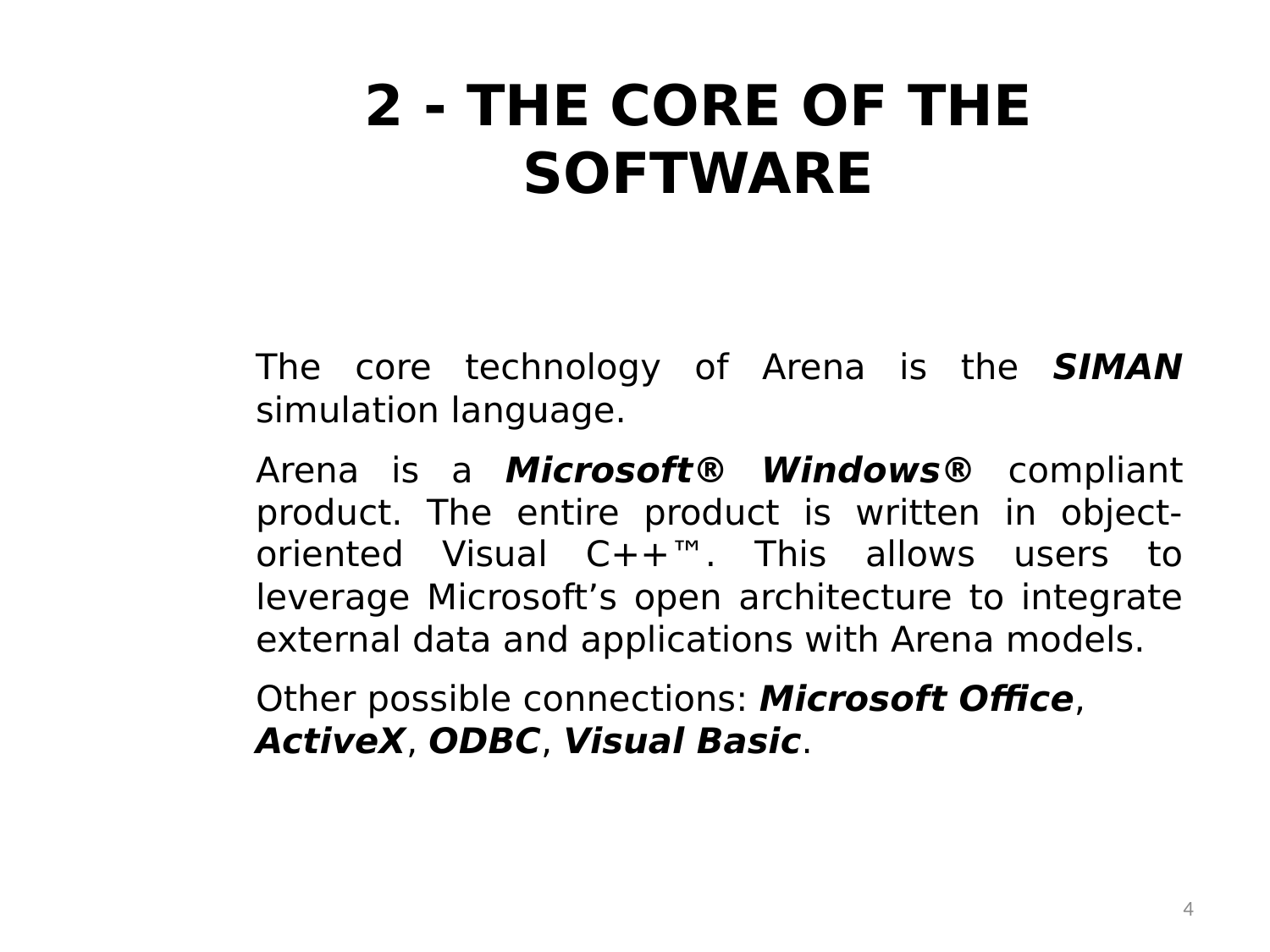

2 - THE CORE OF THE SOFTWARE
The core technology of Arena is the SIMAN simulation language.
Arena is a Microsoft® Windows® compliant product. The entire product is written in object-oriented Visual C++™. This allows users to leverage Microsoft’s open architecture to integrate external data and applications with Arena models.
Other possible connections: Microsoft Office, ActiveX, ODBC, Visual Basic.

4